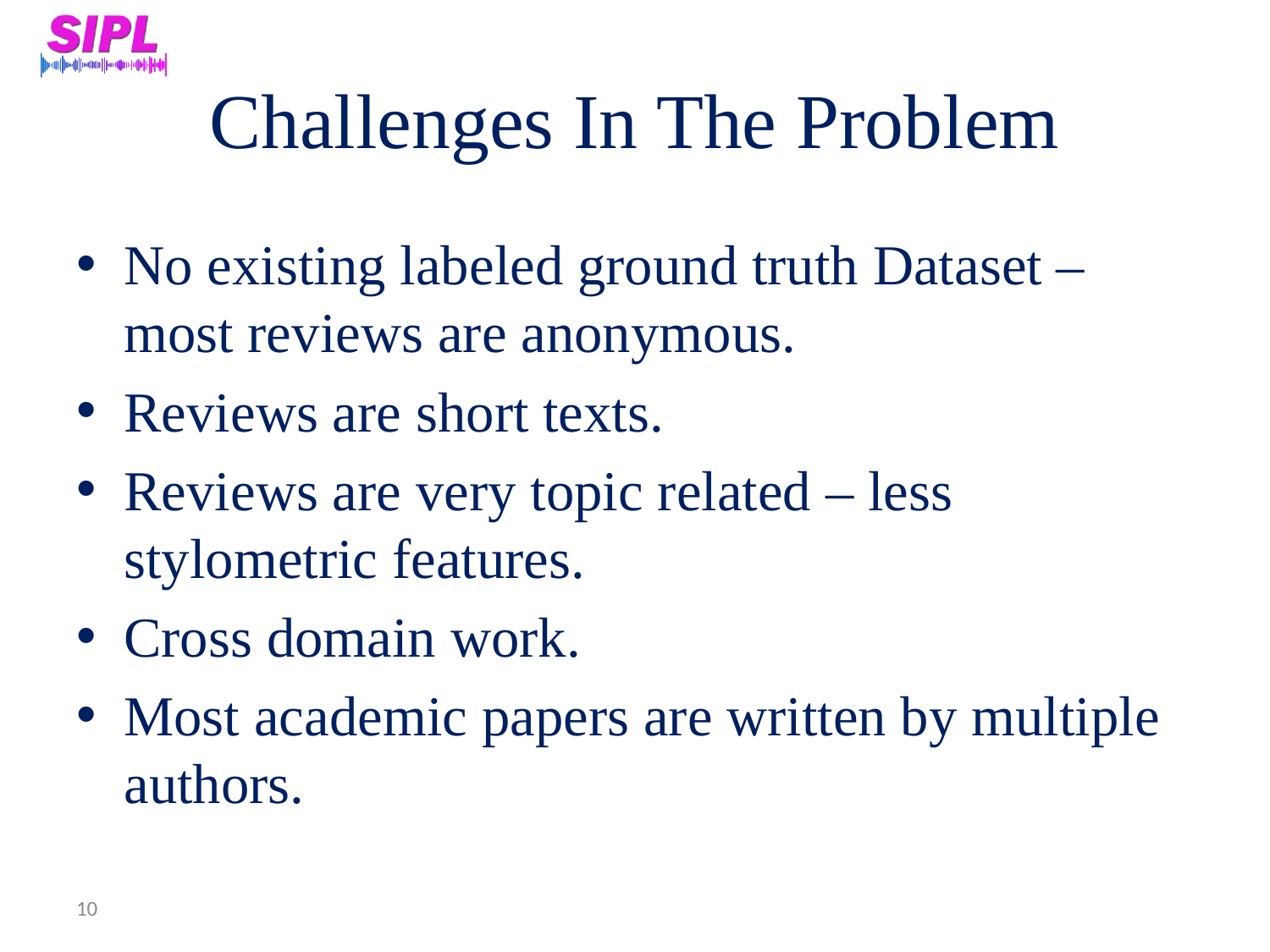

# Challenges In The Problem
No existing labeled ground truth Dataset – most reviews are anonymous.
Reviews are short texts.
Reviews are very topic related – less stylometric features.
Cross domain work.
Most academic papers are written by multiple authors.
10